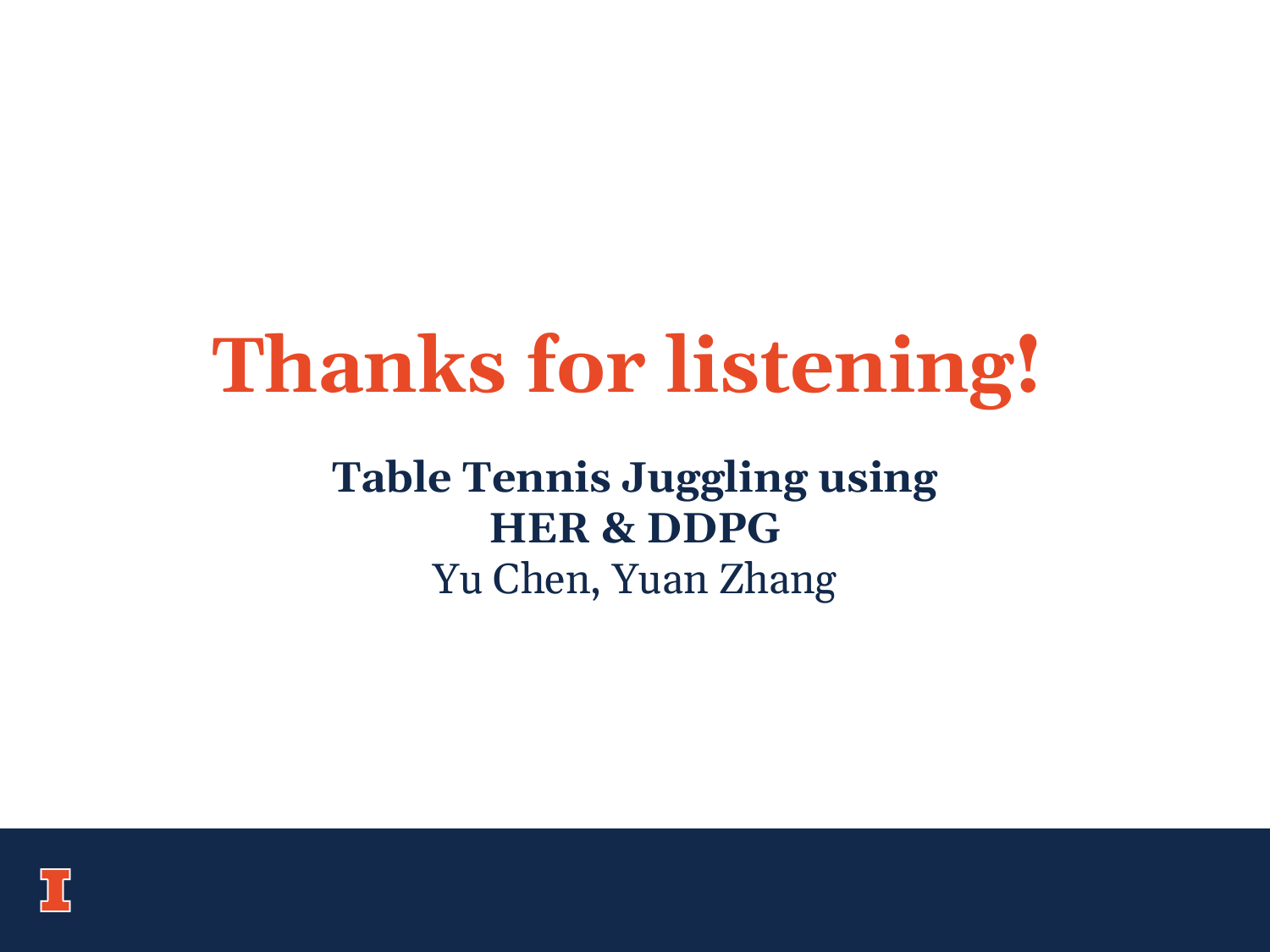

Thanks for listening!
Table Tennis Juggling using HER & DDPG
Yu Chen, Yuan Zhang